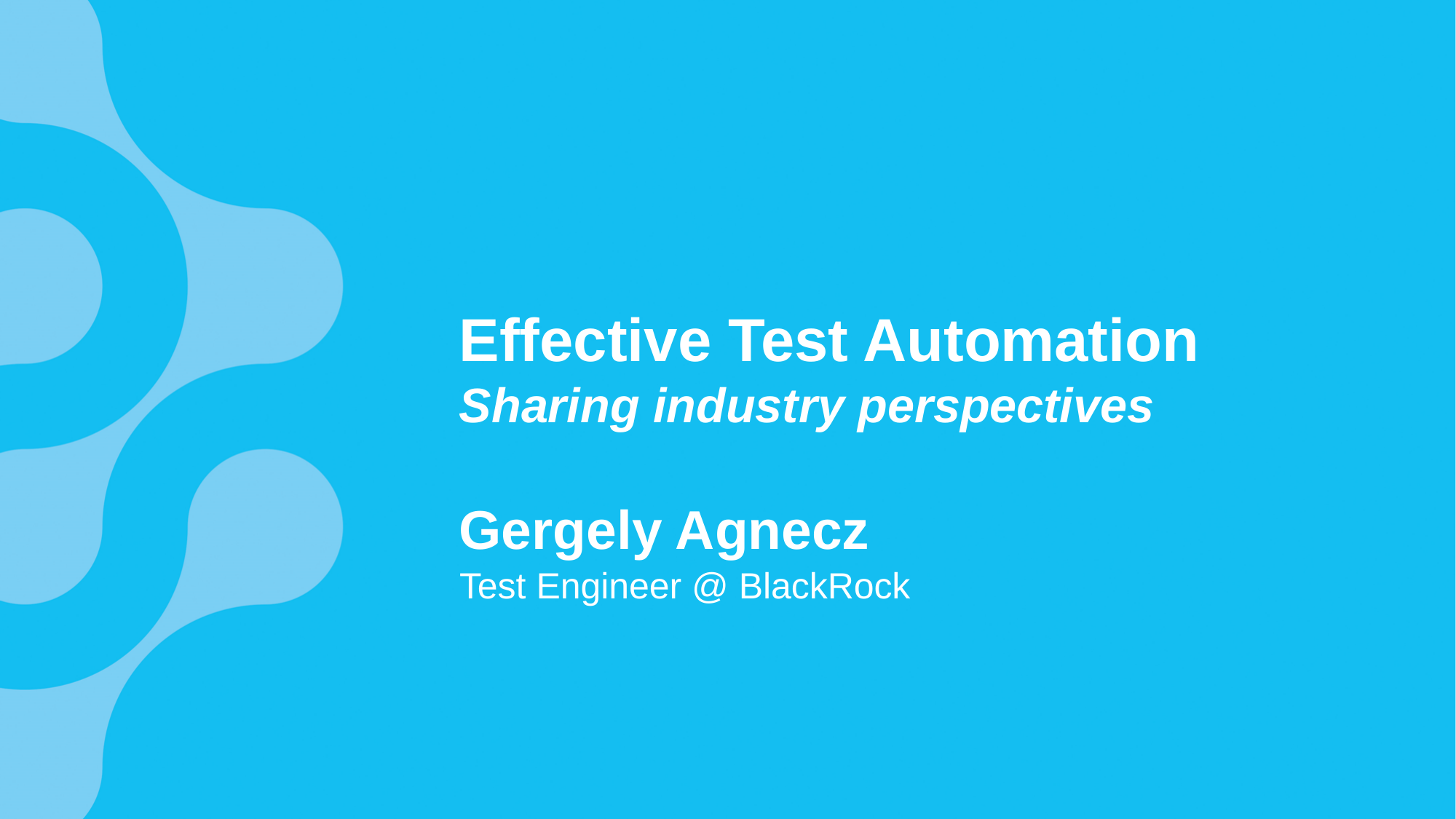

# Effective Test Automation Sharing industry perspectives
Gergely Agnecz
Test Engineer @ BlackRock